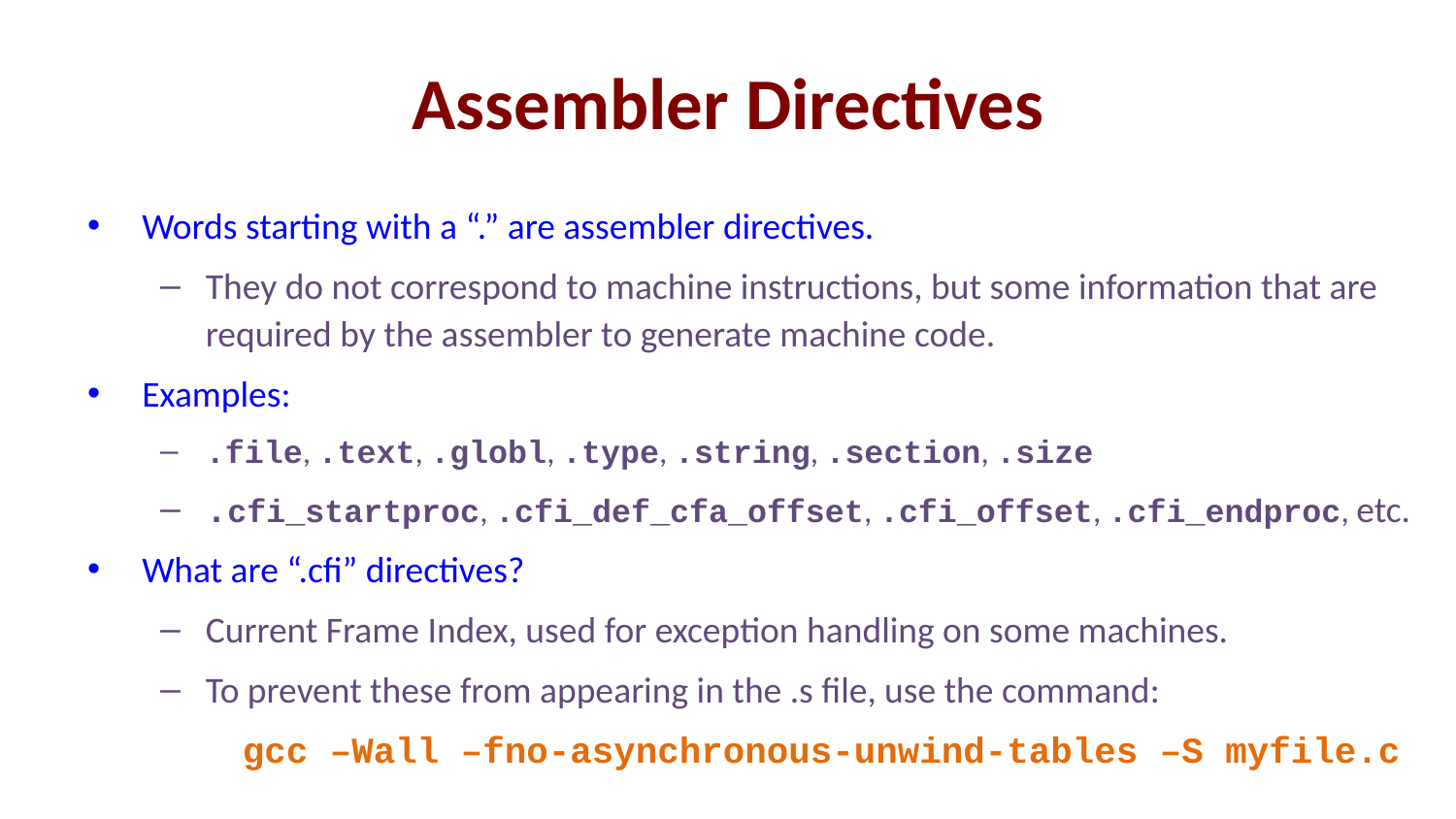

# Assembler Directives
Words starting with a “.” are assembler directives.
They do not correspond to machine instructions, but some information that are required by the assembler to generate machine code.
Examples:
.file, .text, .globl, .type, .string, .section, .size
.cfi_startproc, .cfi_def_cfa_offset, .cfi_offset, .cfi_endproc, etc.
What are “.cfi” directives?
Current Frame Index, used for exception handling on some machines.
To prevent these from appearing in the .s file, use the command:
          gcc –Wall –fno-asynchronous-unwind-tables –S myfile.c